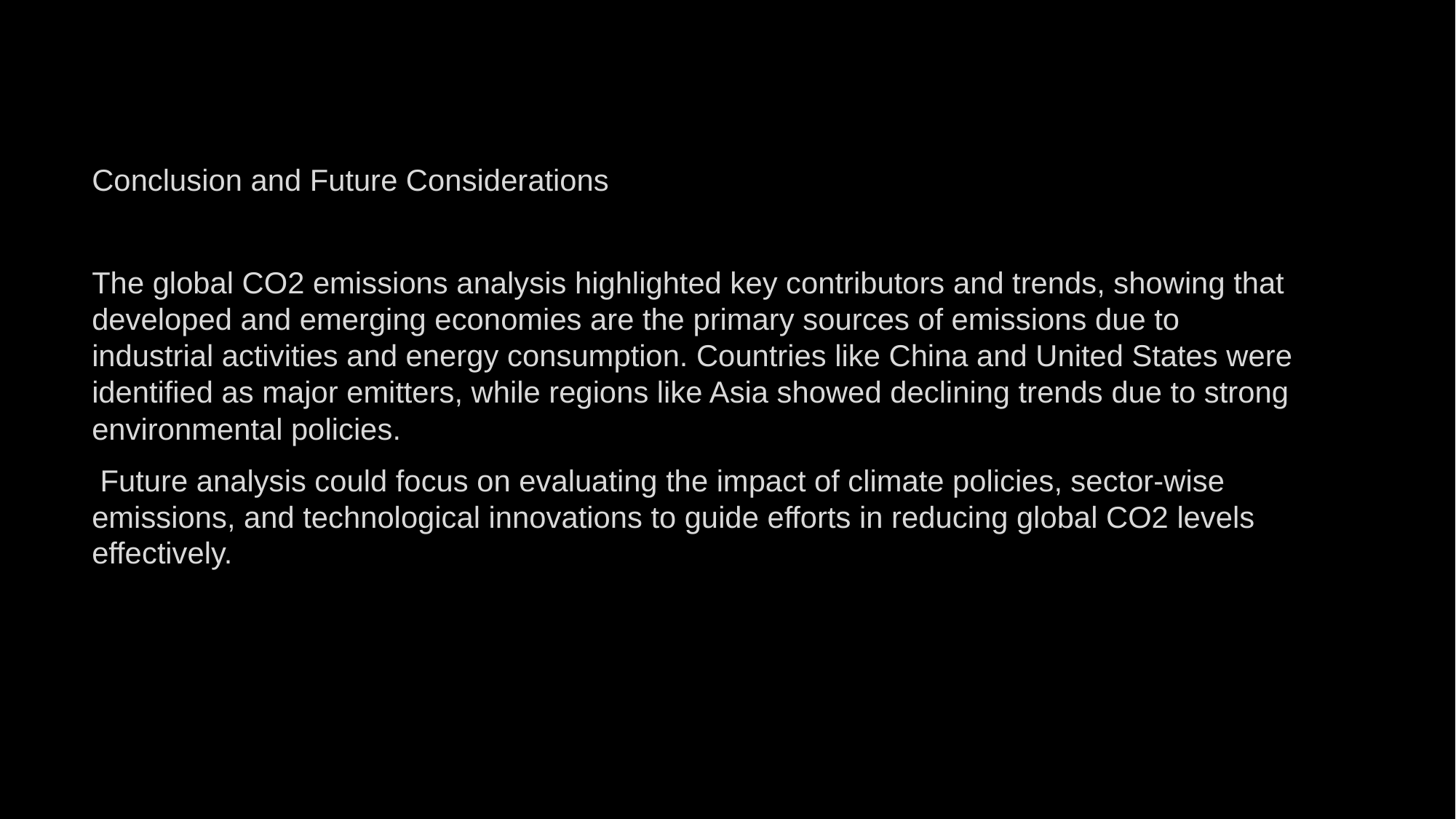

Conclusion and Future Considerations

The global CO2 emissions analysis highlighted key contributors and trends, showing that developed and emerging economies are the primary sources of emissions due to industrial activities and energy consumption. Countries like China and United States were identified as major emitters, while regions like Asia showed declining trends due to strong environmental policies.
 Future analysis could focus on evaluating the impact of climate policies, sector-wise emissions, and technological innovations to guide efforts in reducing global CO2 levels effectively.